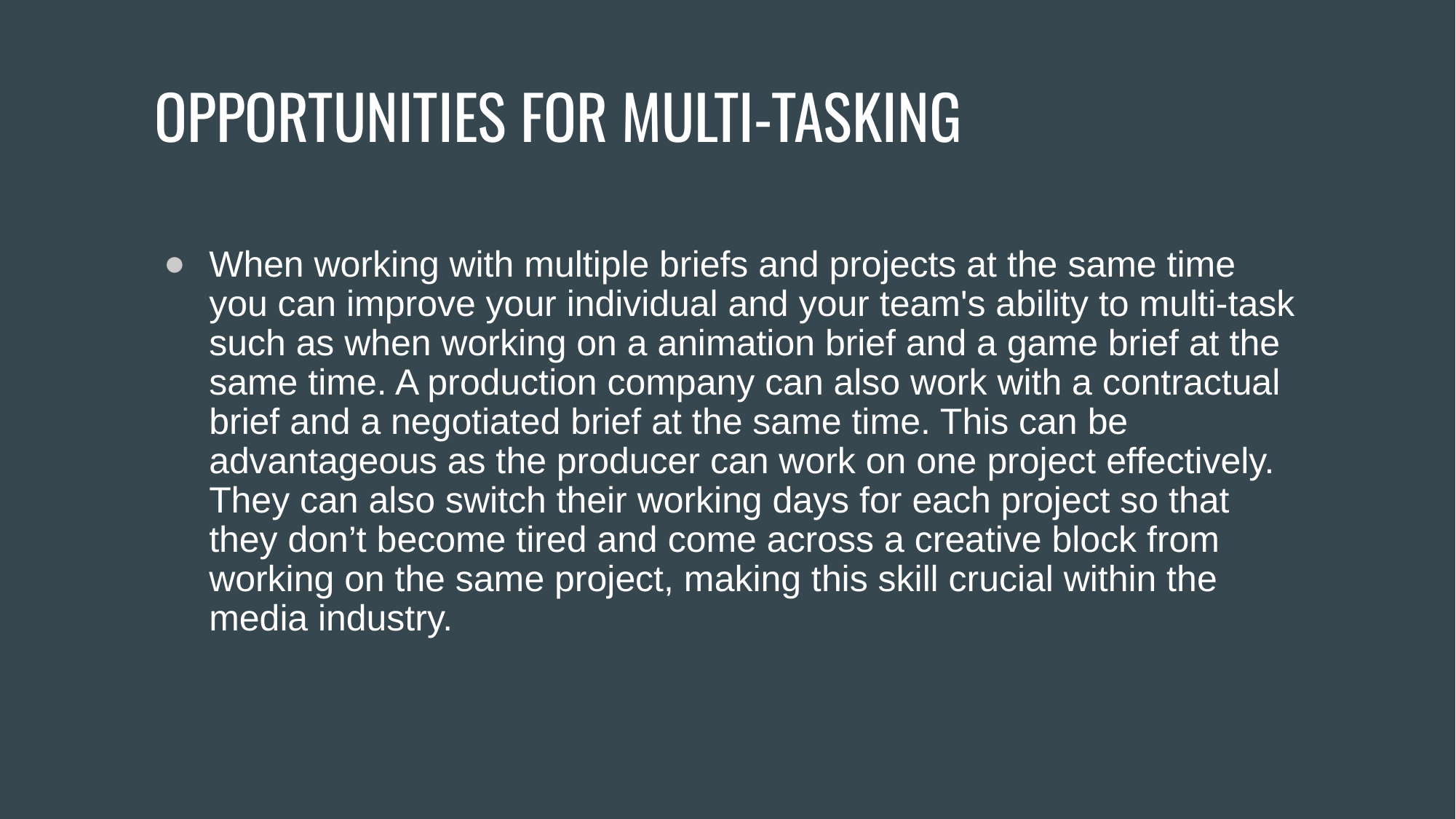

# OPPORTUNITIES FOR MULTI-TASKING
When working with multiple briefs and projects at the same time you can improve your individual and your team's ability to multi-task such as when working on a animation brief and a game brief at the same time. A production company can also work with a contractual brief and a negotiated brief at the same time. This can be advantageous as the producer can work on one project effectively. They can also switch their working days for each project so that they don’t become tired and come across a creative block from working on the same project, making this skill crucial within the media industry.